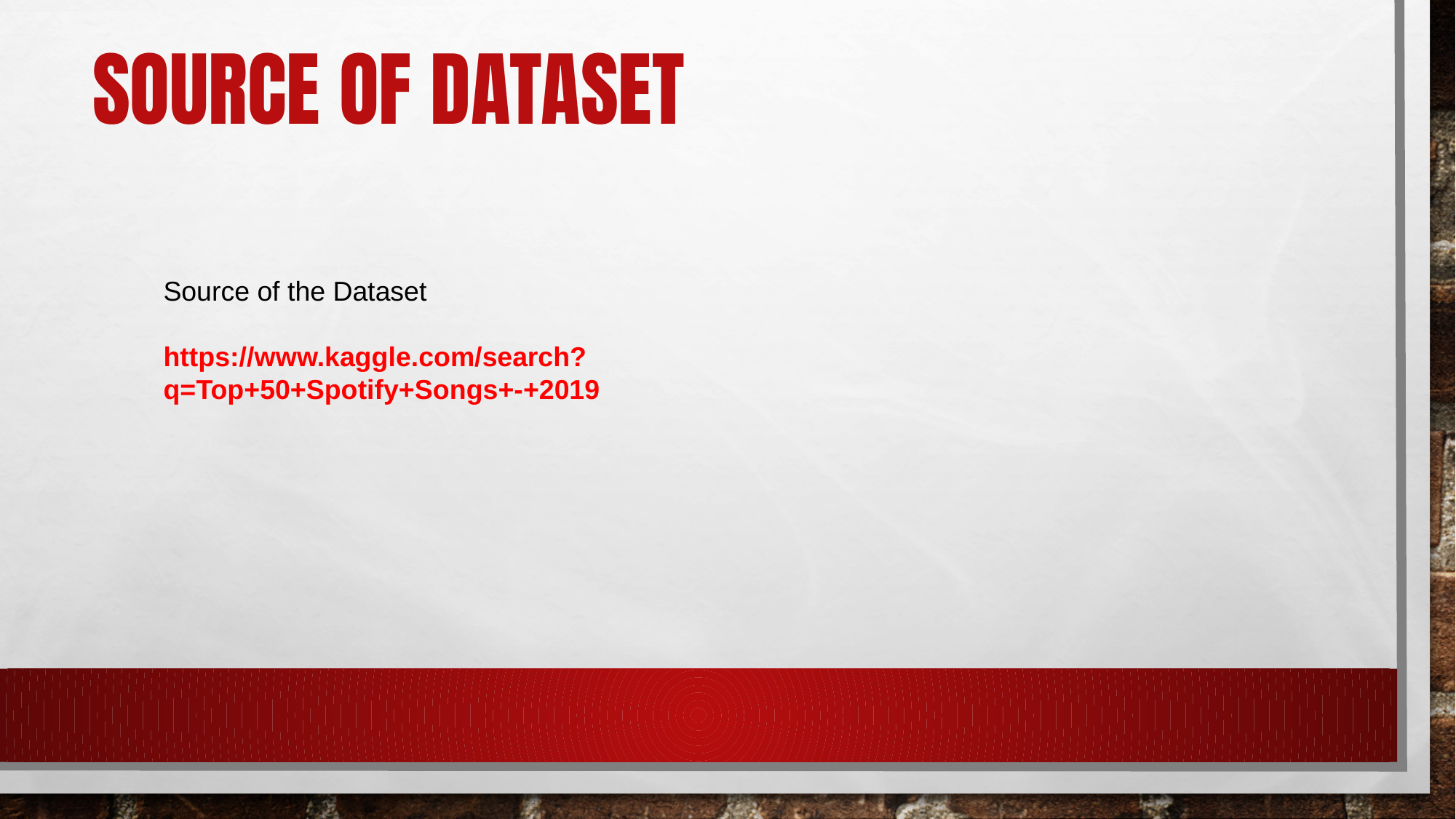

# Source of DATASET
Source of the Dataset

https://www.kaggle.com/search?q=Top+50+Spotify+Songs+-+2019